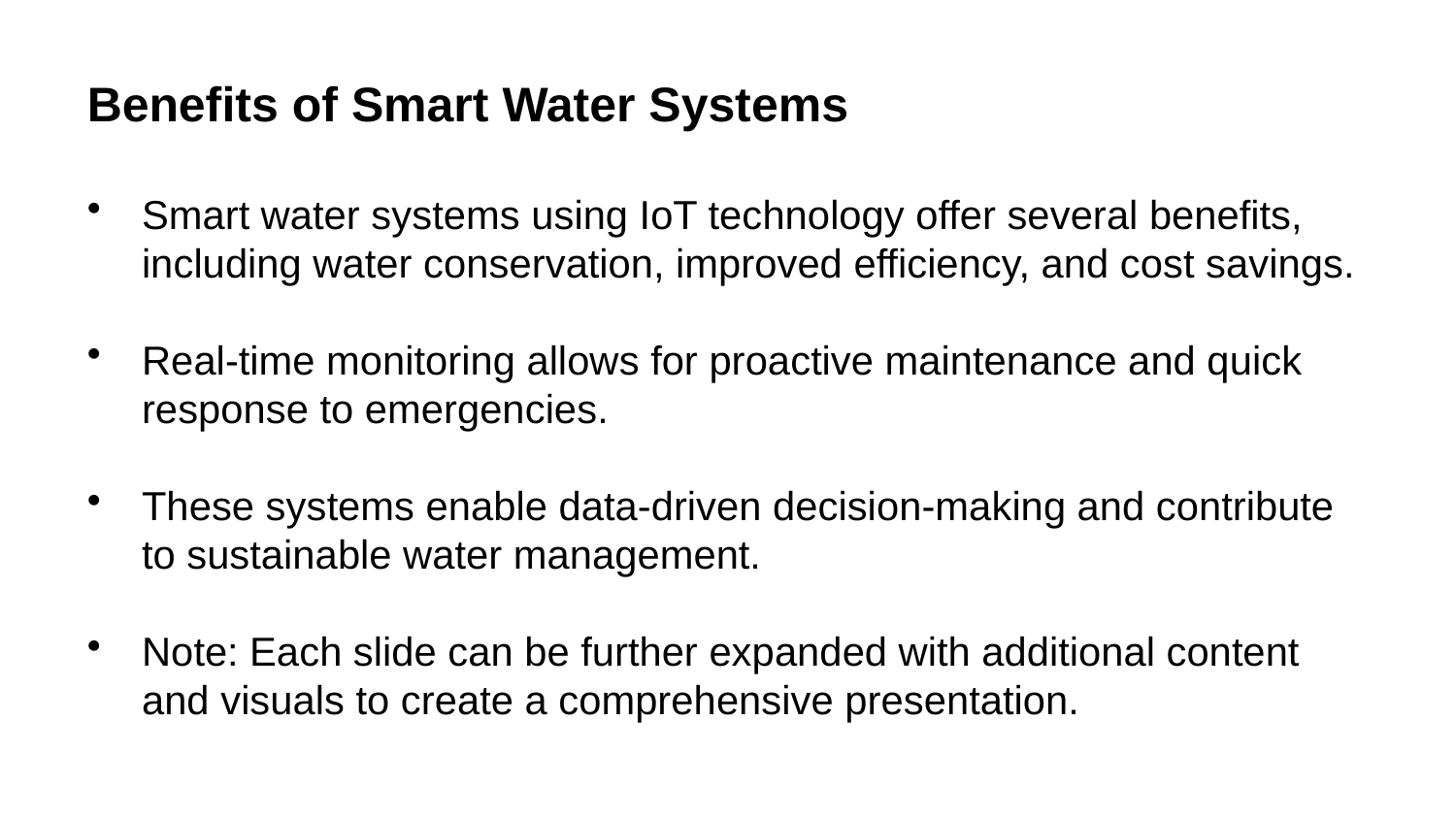

Benefits of Smart Water Systems
Smart water systems using IoT technology offer several benefits, including water conservation, improved efficiency, and cost savings.

Real-time monitoring allows for proactive maintenance and quick response to emergencies.

These systems enable data-driven decision-making and contribute to sustainable water management.

Note: Each slide can be further expanded with additional content and visuals to create a comprehensive presentation.